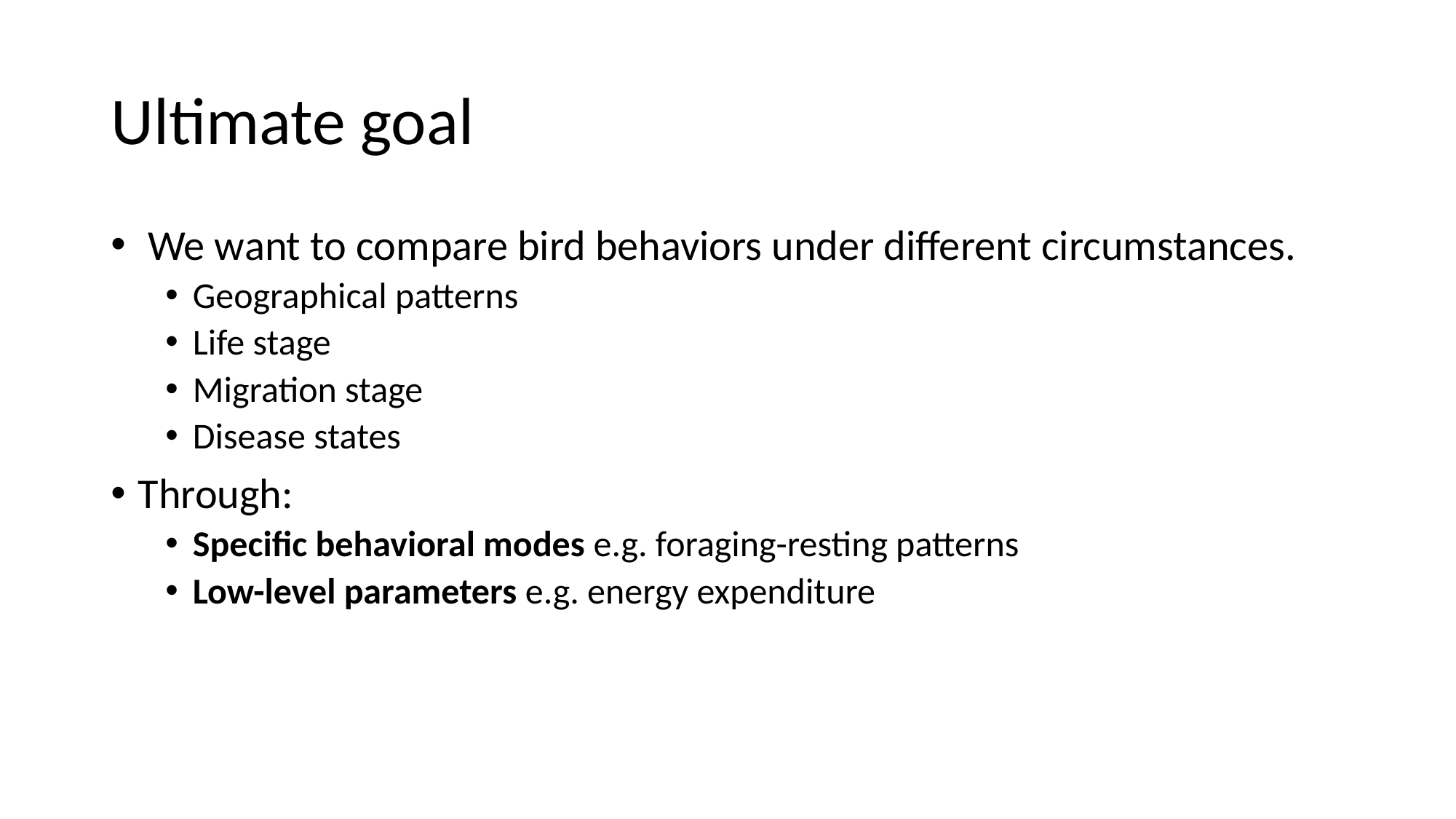

# Ultimate goal
 We want to compare bird behaviors under different circumstances.
Geographical patterns
Life stage
Migration stage
Disease states
Through:
Specific behavioral modes e.g. foraging-resting patterns
Low-level parameters e.g. energy expenditure